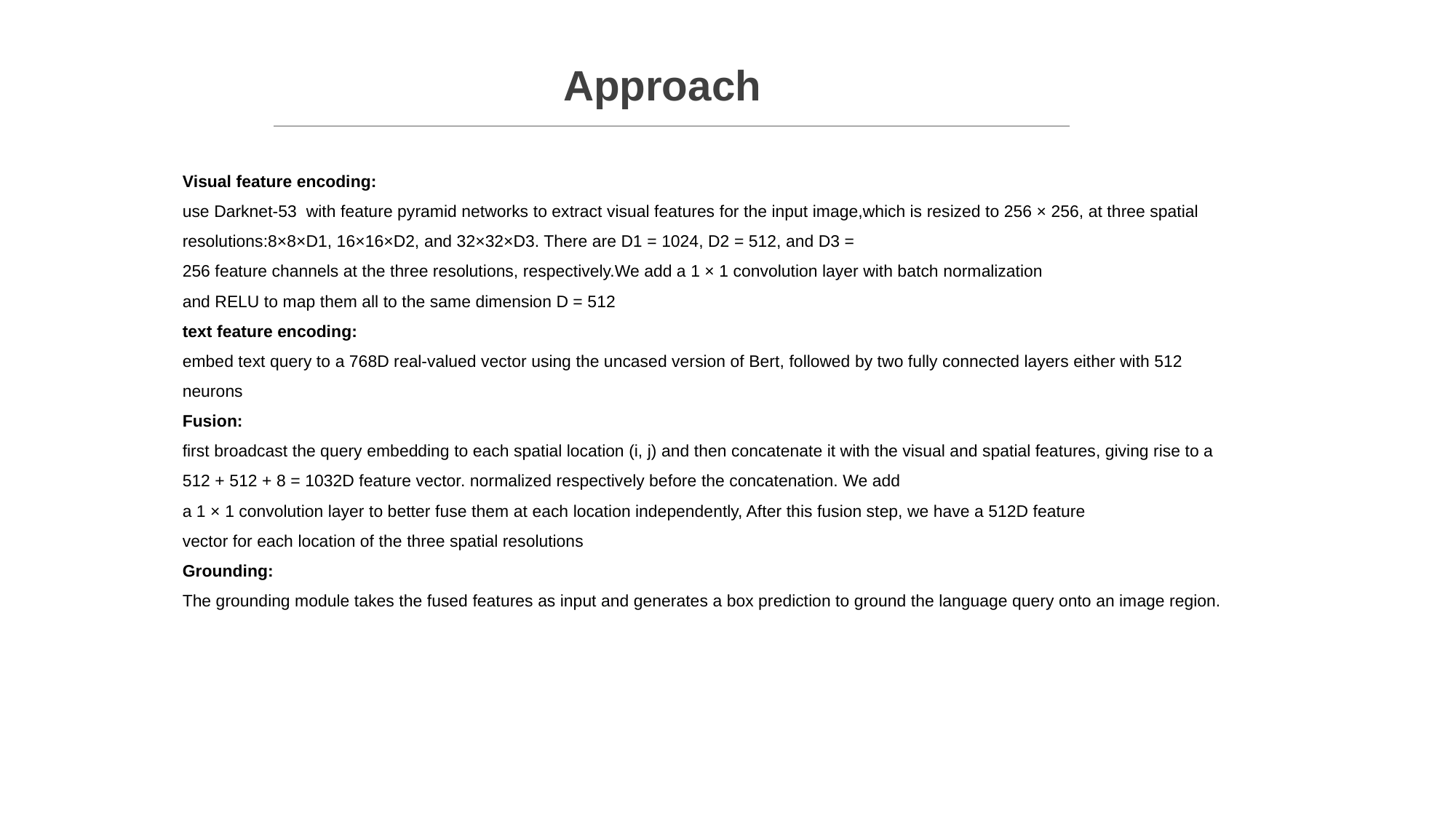

Approach
Visual feature encoding:
use Darknet-53  with feature pyramid networks to extract visual features for the input image,which is resized to 256 × 256, at three spatial resolutions:8×8×D1, 16×16×D2, and 32×32×D3. There are D1 = 1024, D2 = 512, and D3 =
256 feature channels at the three resolutions, respectively.We add a 1 × 1 convolution layer with batch normalization
and RELU to map them all to the same dimension D = 512
text feature encoding:
embed text query to a 768D real-valued vector using the uncased version of Bert, followed by two fully connected layers either with 512 neurons
Fusion:
first broadcast the query embedding to each spatial location (i, j) and then concatenate it with the visual and spatial features, giving rise to a 512 + 512 + 8 = 1032D feature vector. normalized respectively before the concatenation. We add
a 1 × 1 convolution layer to better fuse them at each location independently, After this fusion step, we have a 512D feature
vector for each location of the three spatial resolutions
Grounding:
The grounding module takes the fused features as input and generates a box prediction to ground the language query onto an image region.